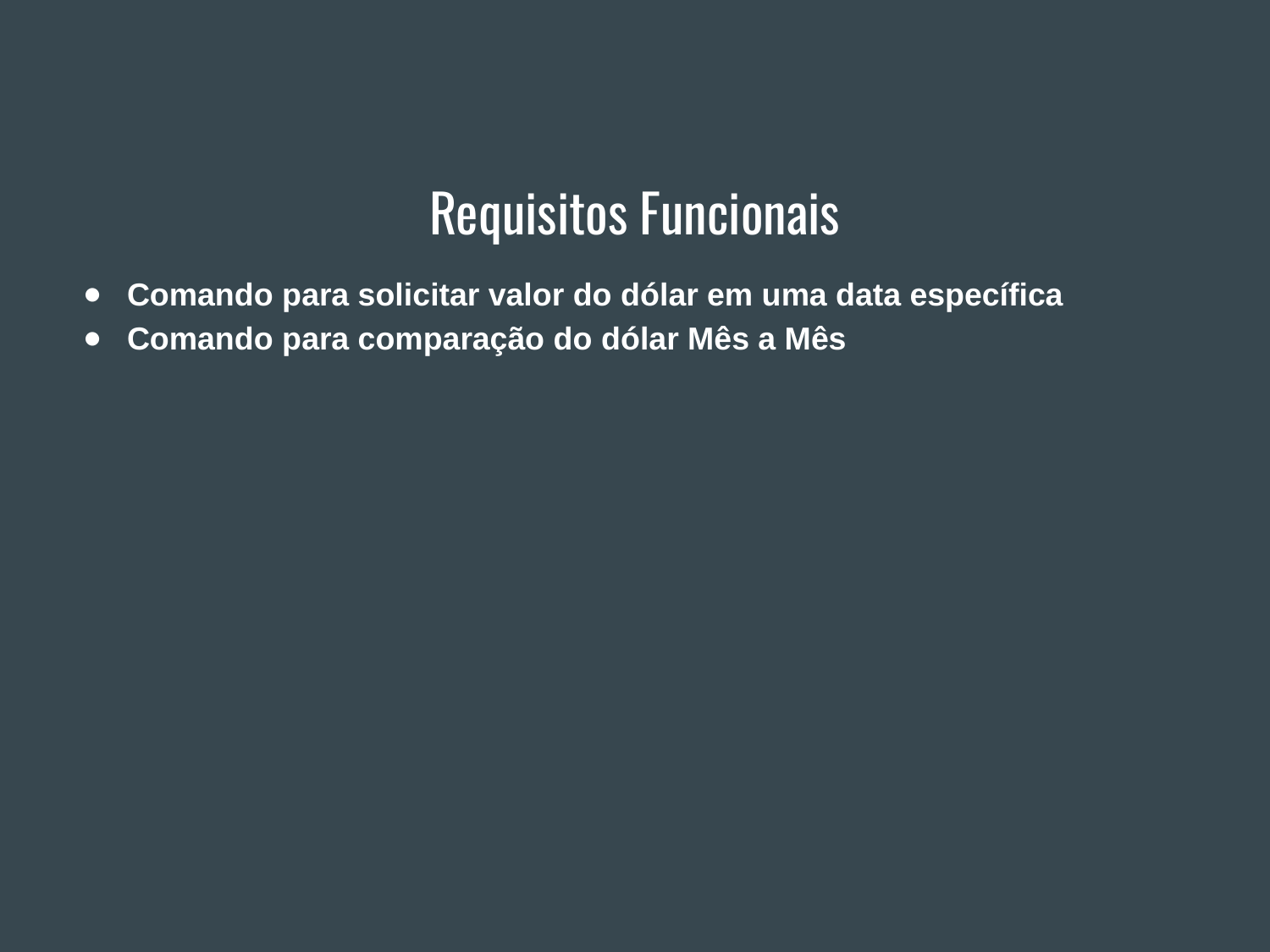

# Requisitos Funcionais
Comando para solicitar valor do dólar em uma data específica
Comando para comparação do dólar Mês a Mês